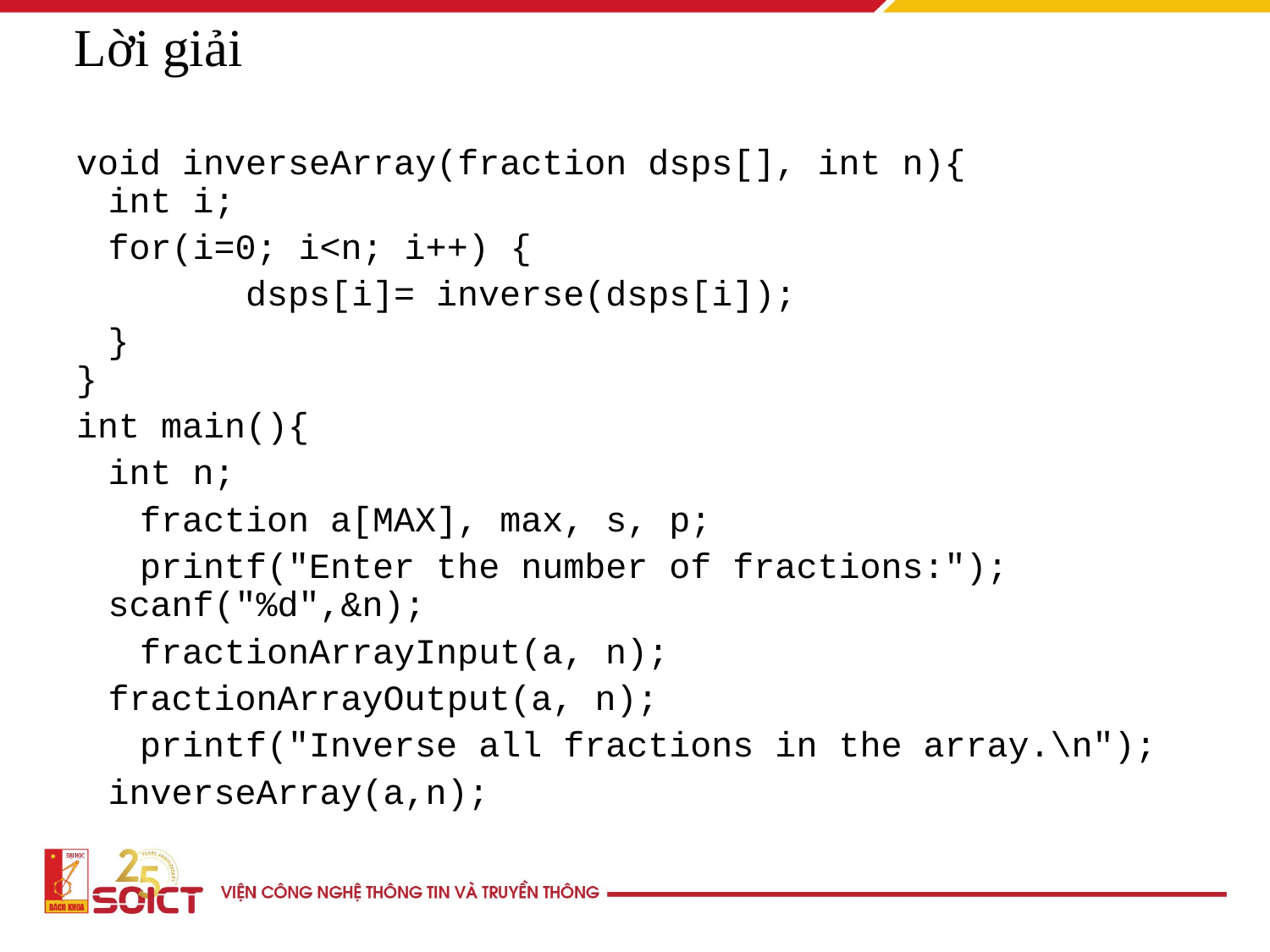

Lời giải
void inverseArray(fraction dsps[], int n){
	int i;
	for(i=0; i<n; i++) {
        dsps[i]= inverse(dsps[i]);
	}
}
int main(){
	int n;
   fraction a[MAX], max, s, p;
   printf("Enter the number of fractions:"); scanf("%d",&n);
   fractionArrayInput(a, n);
 	fractionArrayOutput(a, n);
   printf("Inverse all fractions in the array.\n");
	inverseArray(a,n);